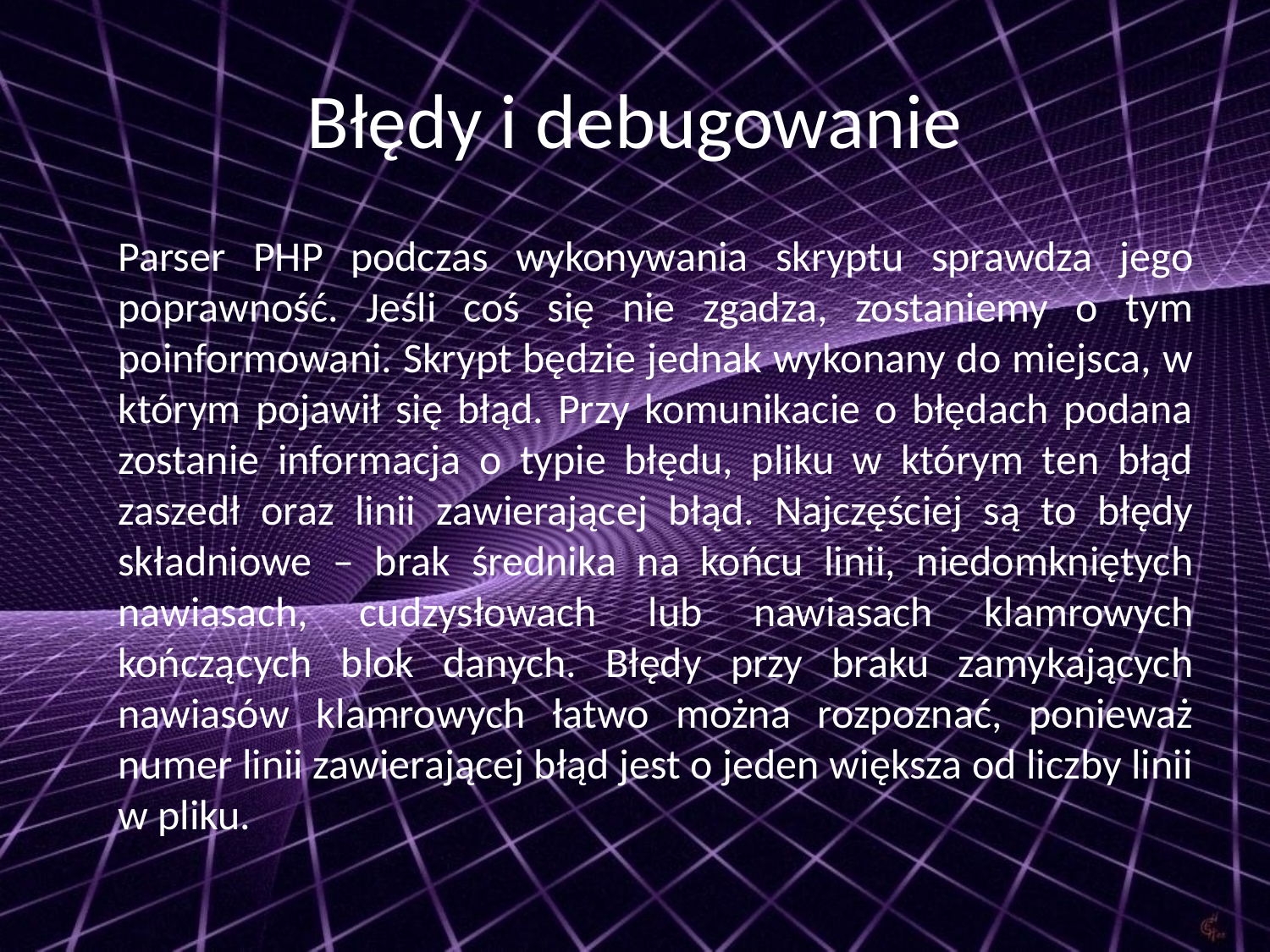

# Błędy i debugowanie
	Parser PHP podczas wykonywania skryptu sprawdza jego poprawność. Jeśli coś się nie zgadza, zostaniemy o tym poinformowani. Skrypt będzie jednak wykonany do miejsca, w którym pojawił się błąd. Przy komunikacie o błędach podana zostanie informacja o typie błędu, pliku w którym ten błąd zaszedł oraz linii zawierającej błąd. Najczęściej są to błędy składniowe – brak średnika na końcu linii, niedomkniętych nawiasach, cudzysłowach lub nawiasach klamrowych kończących blok danych. Błędy przy braku zamykających nawiasów klamrowych łatwo można rozpoznać, ponieważ numer linii zawierającej błąd jest o jeden większa od liczby linii w pliku.